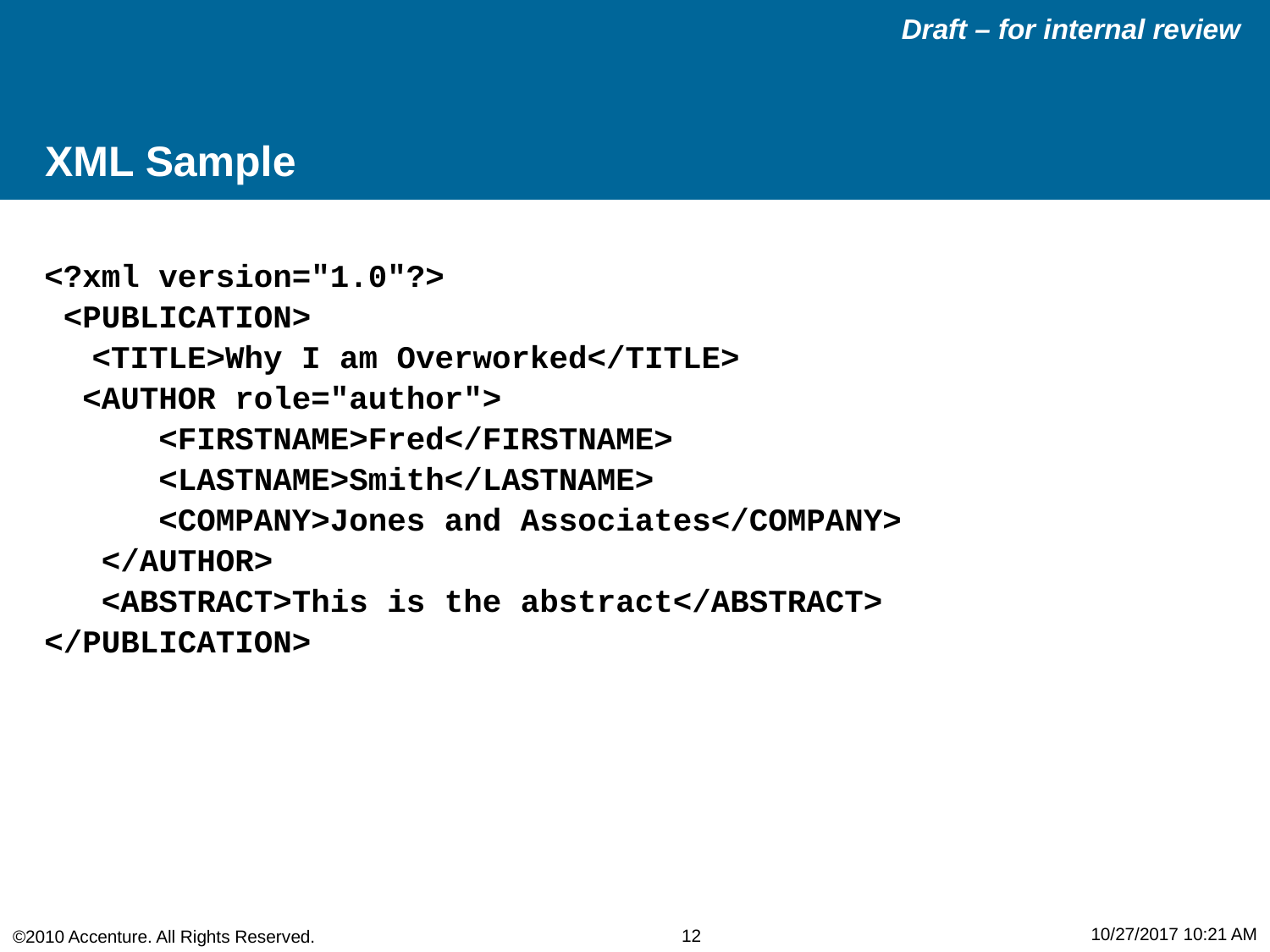

# XML Sample
<?xml version="1.0"?>
 <PUBLICATION>
	<TITLE>Why I am Overworked</TITLE>
  <AUTHOR role="author">
      <FIRSTNAME>Fred</FIRSTNAME>
      <LASTNAME>Smith</LASTNAME>
      <COMPANY>Jones and Associates</COMPANY>
   </AUTHOR>
   <ABSTRACT>This is the abstract</ABSTRACT>
</PUBLICATION>
10/27/2017 10:21 AM
12
©2010 Accenture. All Rights Reserved.